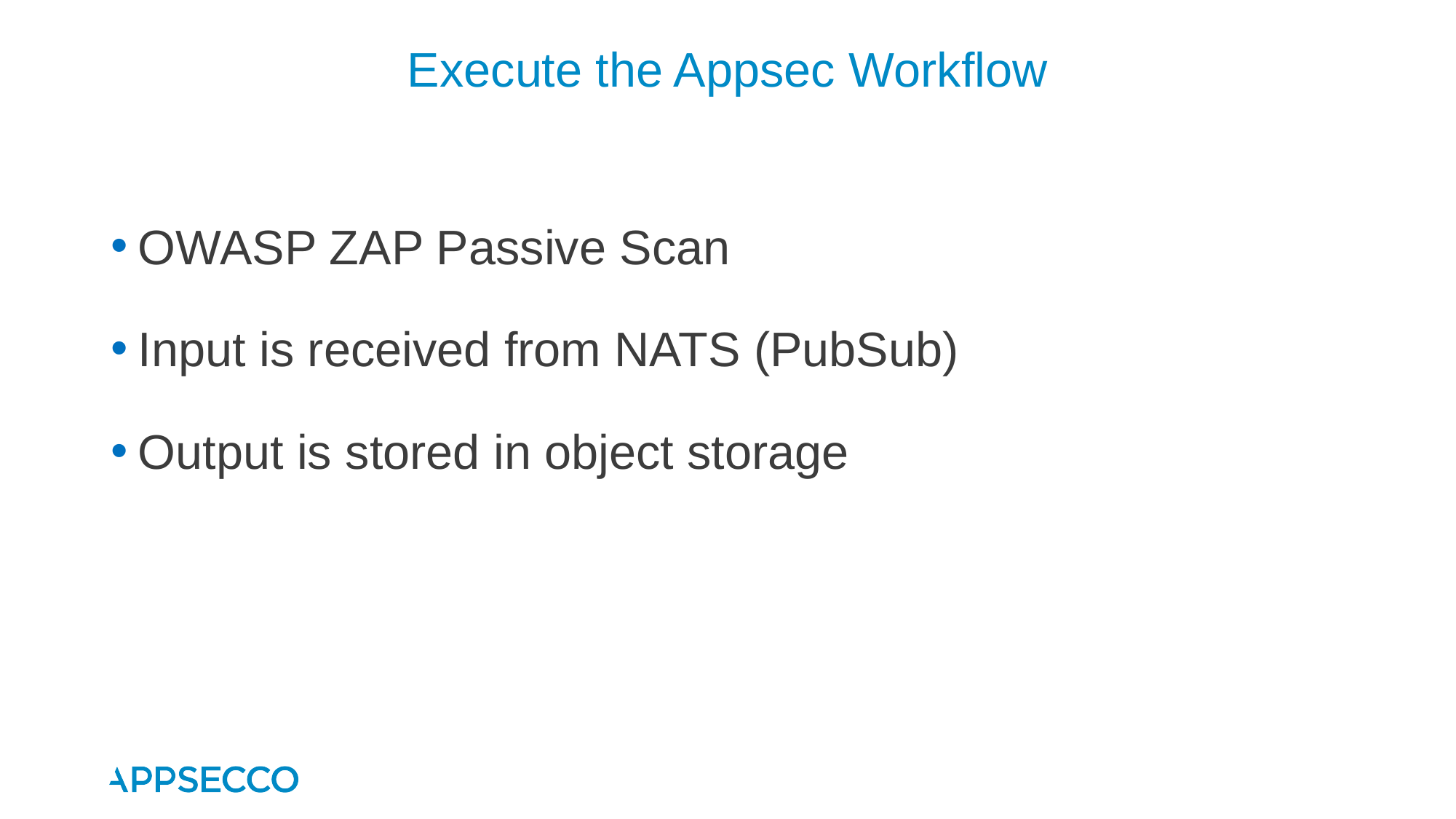

# Execute the Appsec Workflow
OWASP ZAP Passive Scan
Input is received from NATS (PubSub)
Output is stored in object storage